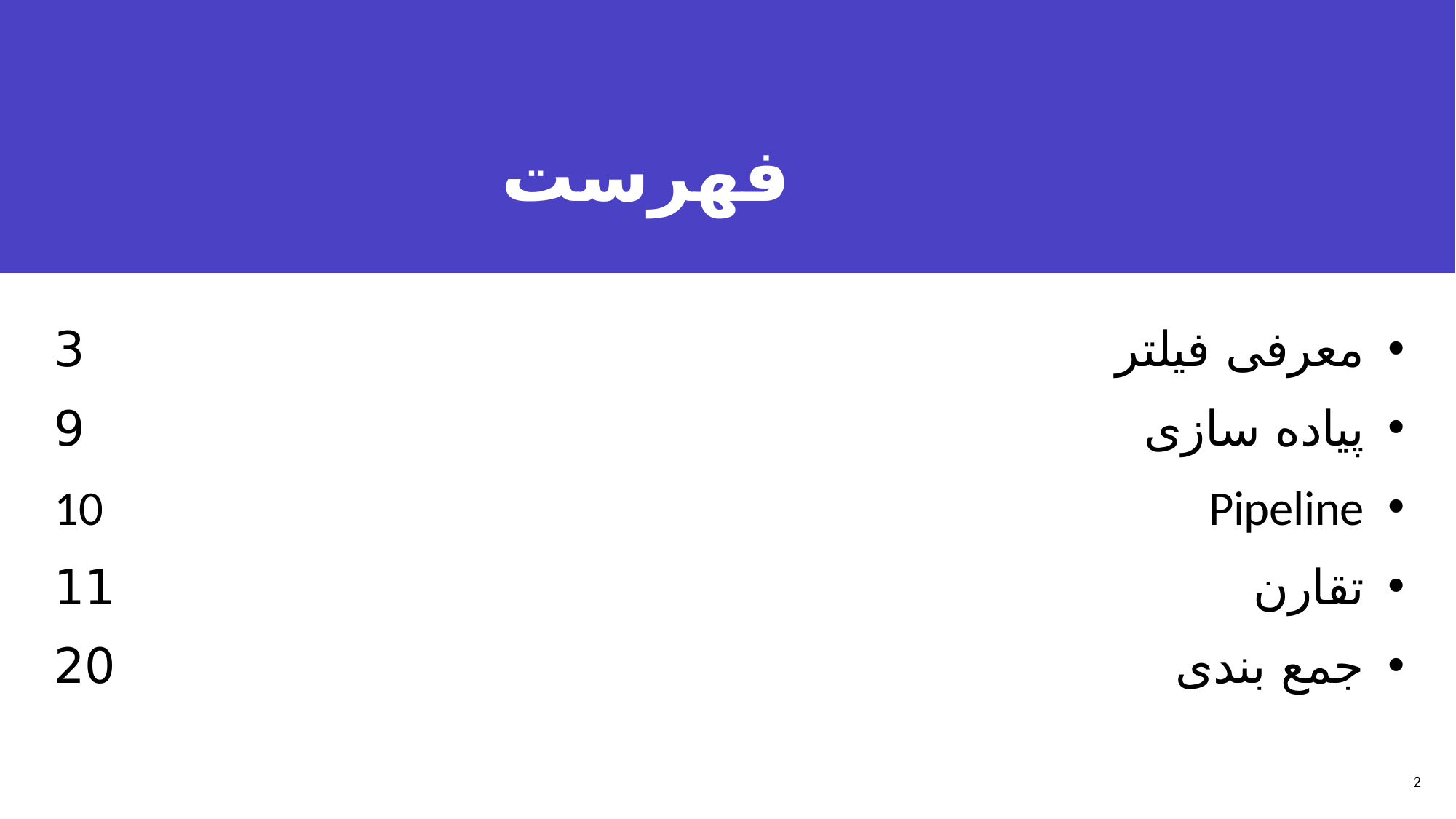

# فهرست
معرفی فیلتر										3
پیاده سازی										9
Pipeline											10
تقارن											11
جمع بندی											20

Tytuł prezentacji
2